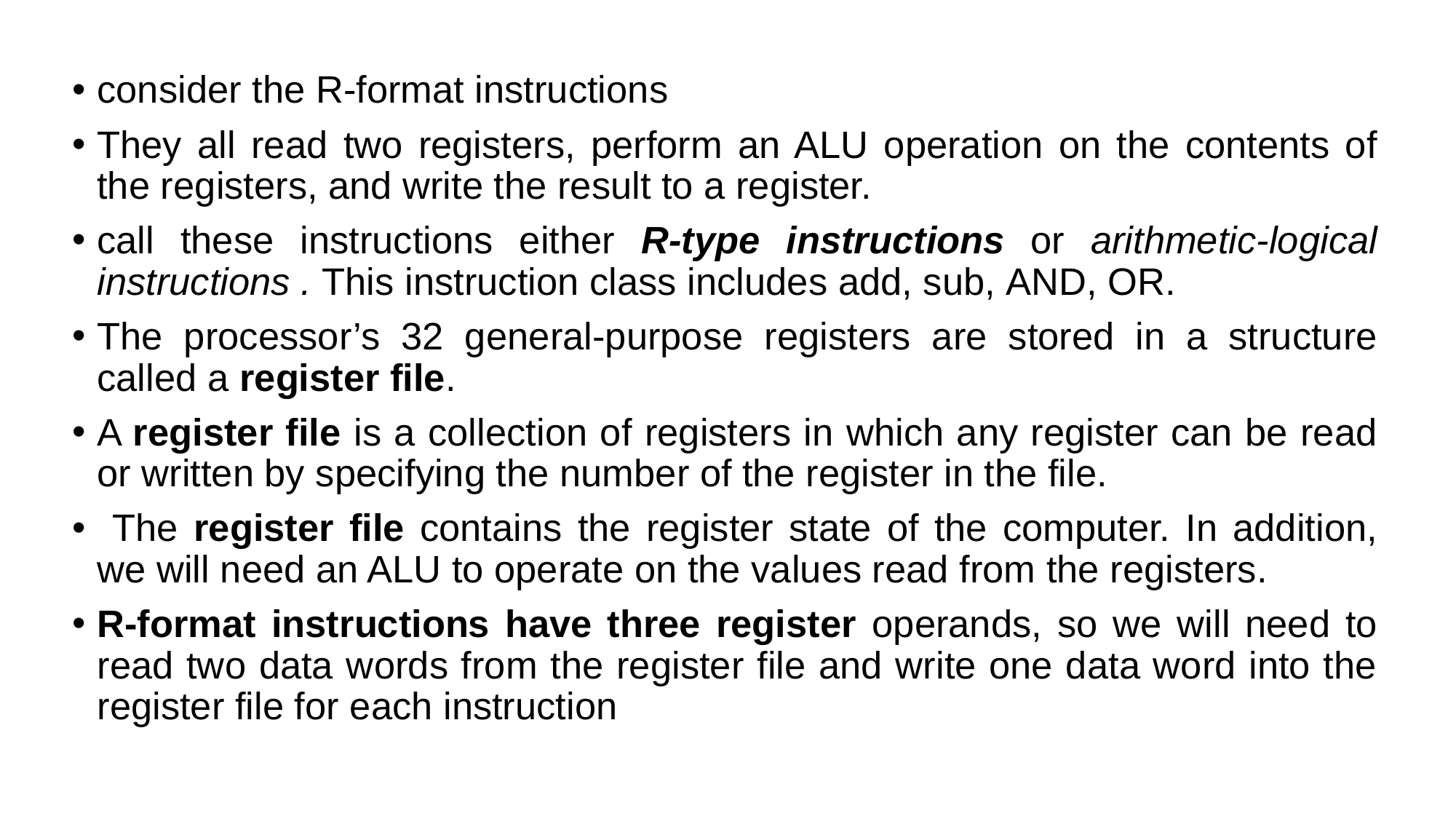

consider the R-format instructions
They all read two registers, perform an ALU operation on the contents of the registers, and write the result to a register.
call these instructions either R-type instructions or arithmetic-logical instructions . This instruction class includes add, sub, AND, OR.
The processor’s 32 general-purpose registers are stored in a structure called a register file.
A register file is a collection of registers in which any register can be read or written by specifying the number of the register in the file.
 The register file contains the register state of the computer. In addition, we will need an ALU to operate on the values read from the registers.
R-format instructions have three register operands, so we will need to read two data words from the register file and write one data word into the register file for each instruction